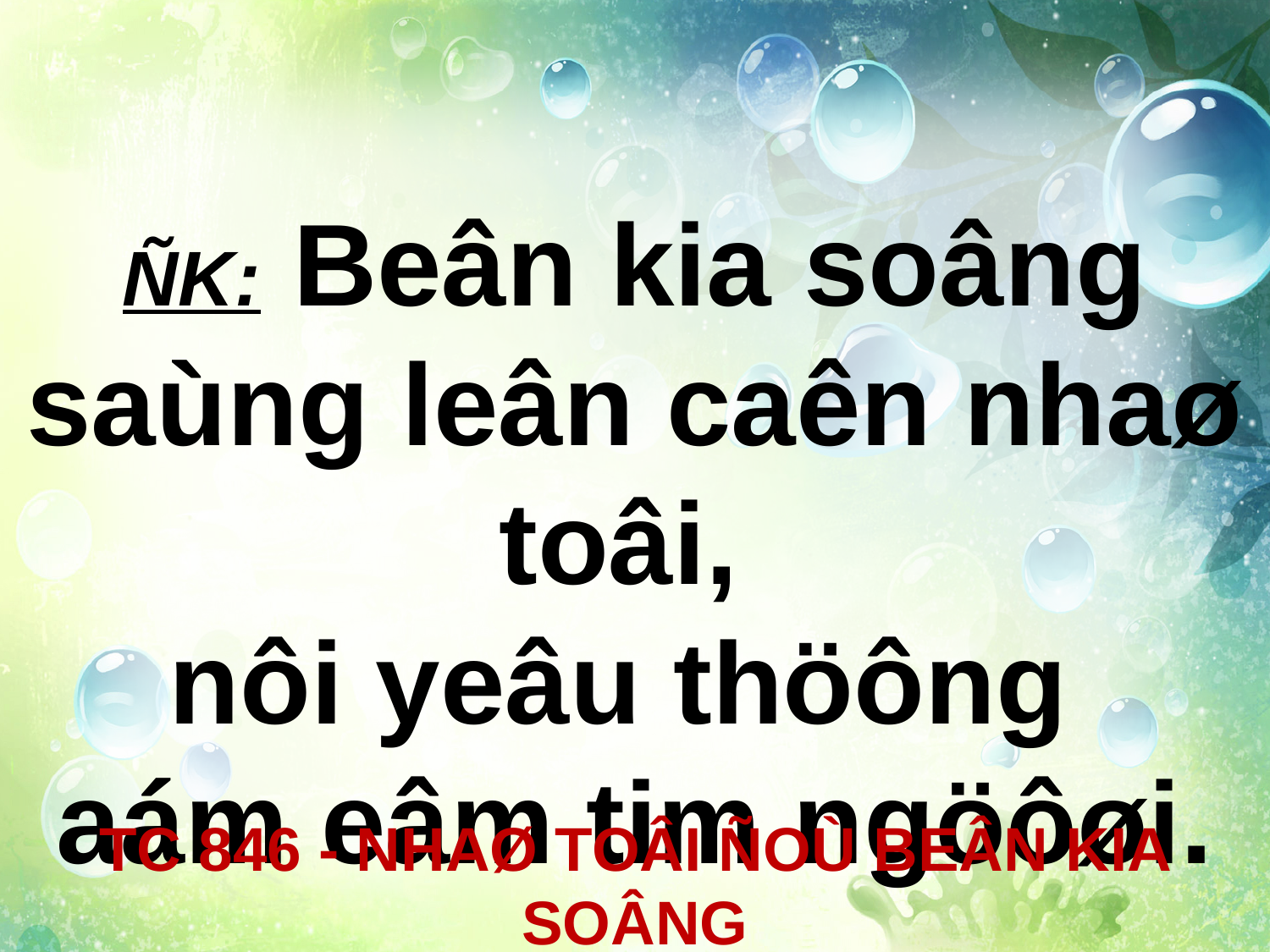

ÑK: Beân kia soâng saùng leân caên nhaø toâi,
nôi yeâu thöông
aám eâm tim ngöôøi.
TC 846 - NHAØ TOÂI ÑOÙ BEÂN KIA SOÂNG